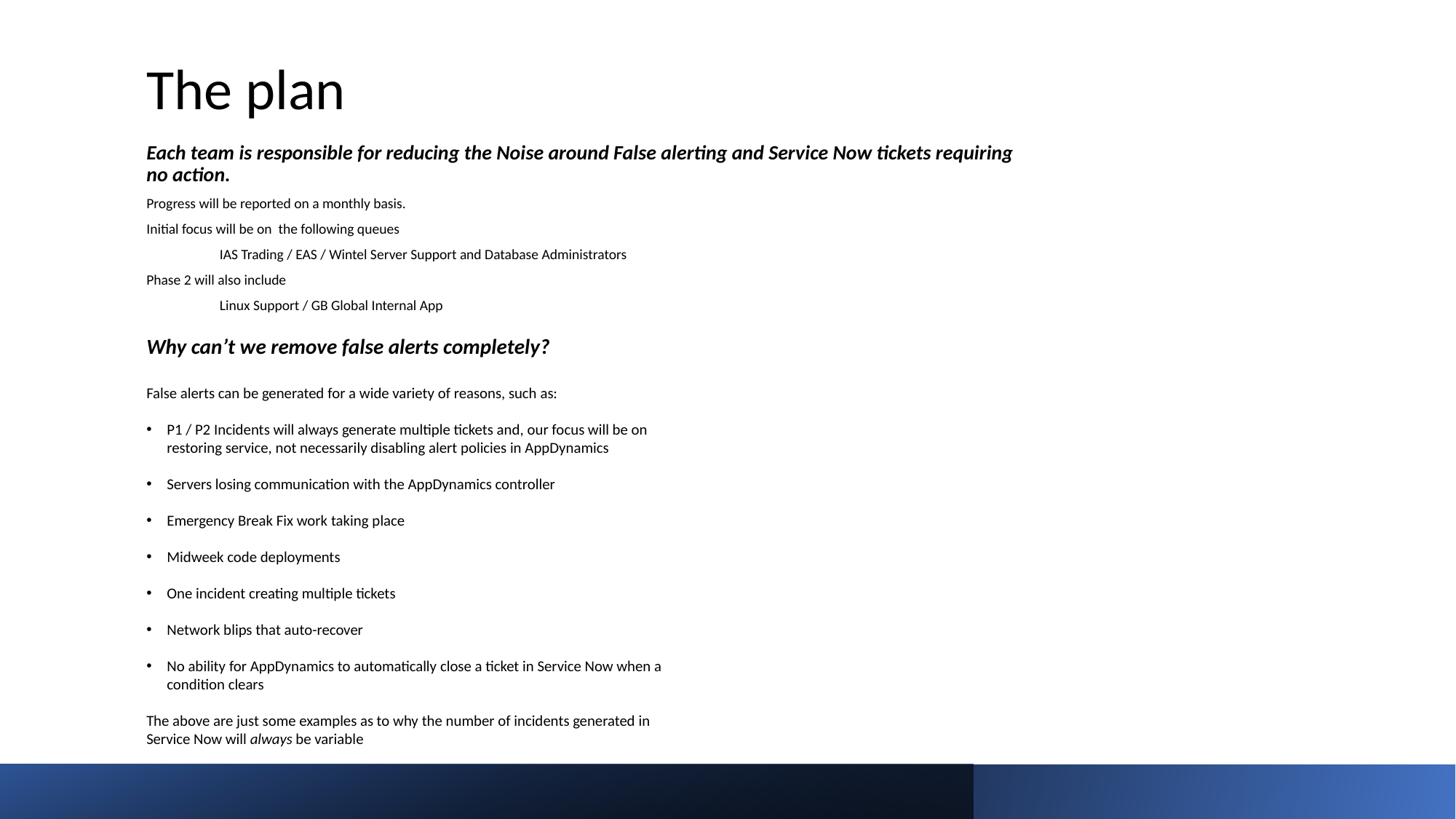

# The plan
Each team is responsible for reducing the Noise around False alerting and Service Now tickets requiring no action.
Progress will be reported on a monthly basis.
Initial focus will be on  the following queues
	IAS Trading / EAS / Wintel Server Support and Database Administrators
Phase 2 will also include
	Linux Support / GB Global Internal App

Why can’t we remove false alerts completely?

False alerts can be generated for a wide variety of reasons, such as:

P1 / P2 Incidents will always generate multiple tickets and, our focus will be on restoring service, not necessarily disabling alert policies in AppDynamics

Servers losing communication with the AppDynamics controller

Emergency Break Fix work taking place

Midweek code deployments

One incident creating multiple tickets

Network blips that auto-recover

No ability for AppDynamics to automatically close a ticket in Service Now when a condition clears

The above are just some examples as to why the number of incidents generated in Service Now will always be variable